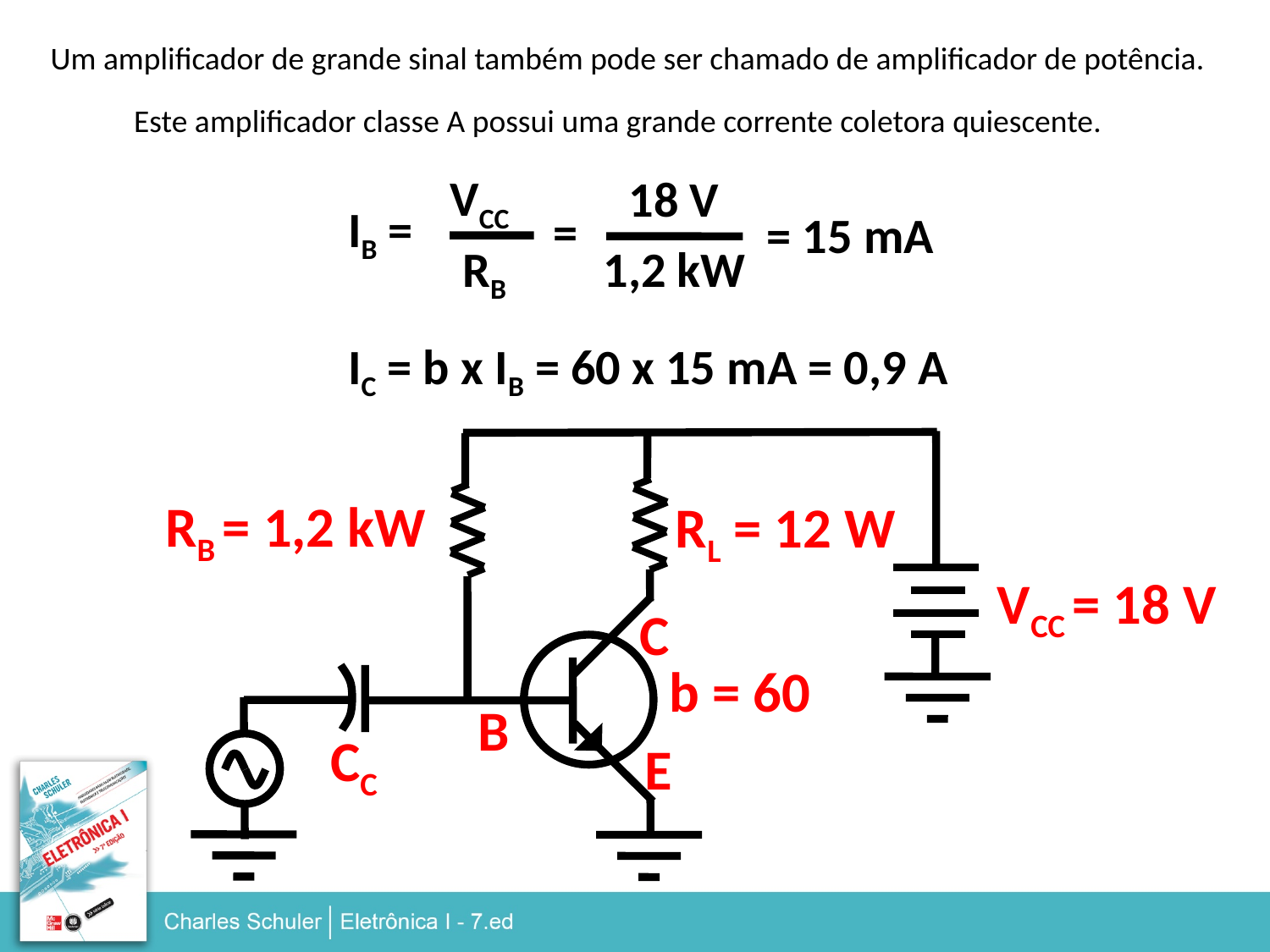

Um amplificador de grande sinal também pode ser chamado de amplificador de potência.
Este amplificador classe A possui uma grande corrente coletora quiescente.
VCC
18 V
=
1,2 kW

IB =
= 15 mA
RB

IC = b x IB = 60 x 15 mA = 0,9 A

RB = 1,2 kW
RL = 12 W

VCC = 18 V

C

b = 60

B

CC

E